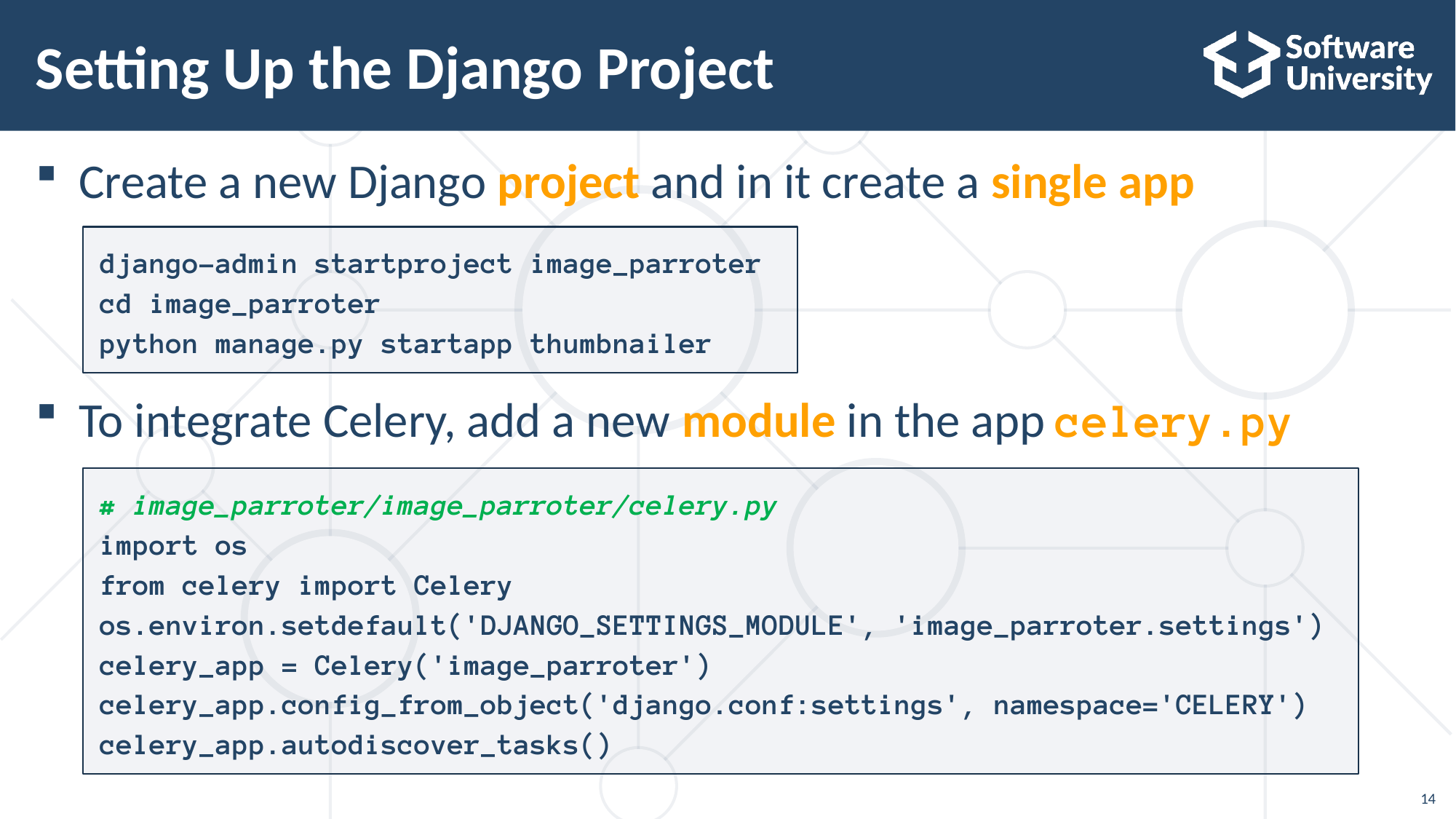

# Setting Up the Django Project
Create a new Django project and in it create a single app

To integrate Celery, add a new module in the app celery.py
django-admin startproject image_parroter
cd image_parroter
python manage.py startapp thumbnailer
# image_parroter/image_parroter/celery.py
import os
from celery import Celery
os.environ.setdefault('DJANGO_SETTINGS_MODULE', 'image_parroter.settings')
celery_app = Celery('image_parroter')
celery_app.config_from_object('django.conf:settings', namespace='CELERY')
celery_app.autodiscover_tasks()
14